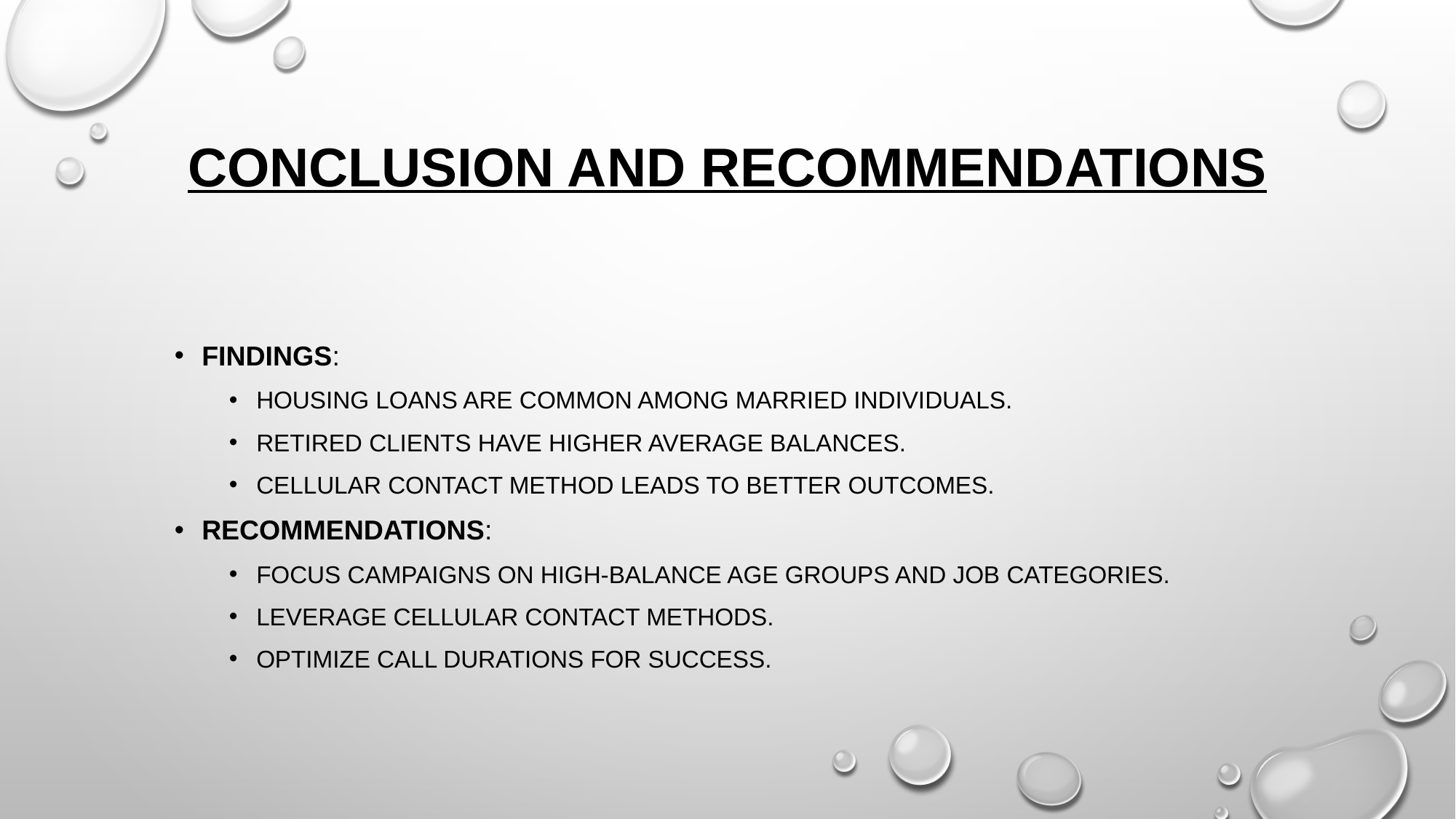

# Conclusion and Recommendations

Findings:
Housing loans are common among married individuals.
Retired clients have higher average balances.
Cellular contact method leads to better outcomes.
Recommendations:
Focus campaigns on high-balance age groups and job categories.
Leverage cellular contact methods.
Optimize call durations for success.